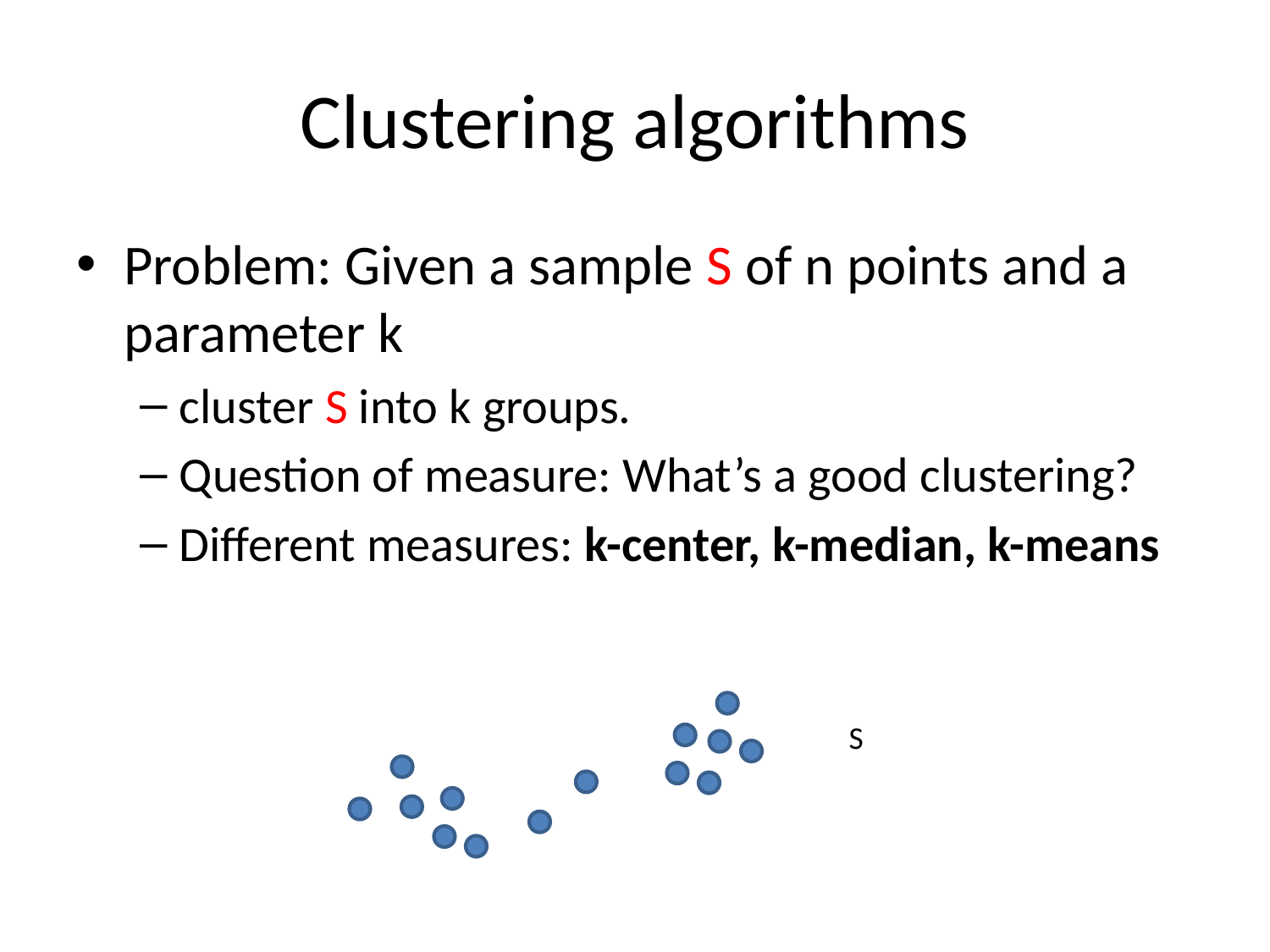

# Clustering algorithms
Problem: Given a sample S of n points and a parameter k
cluster S into k groups.
Question of measure: What’s a good clustering?
Different measures: k-center, k-median, k-means

S